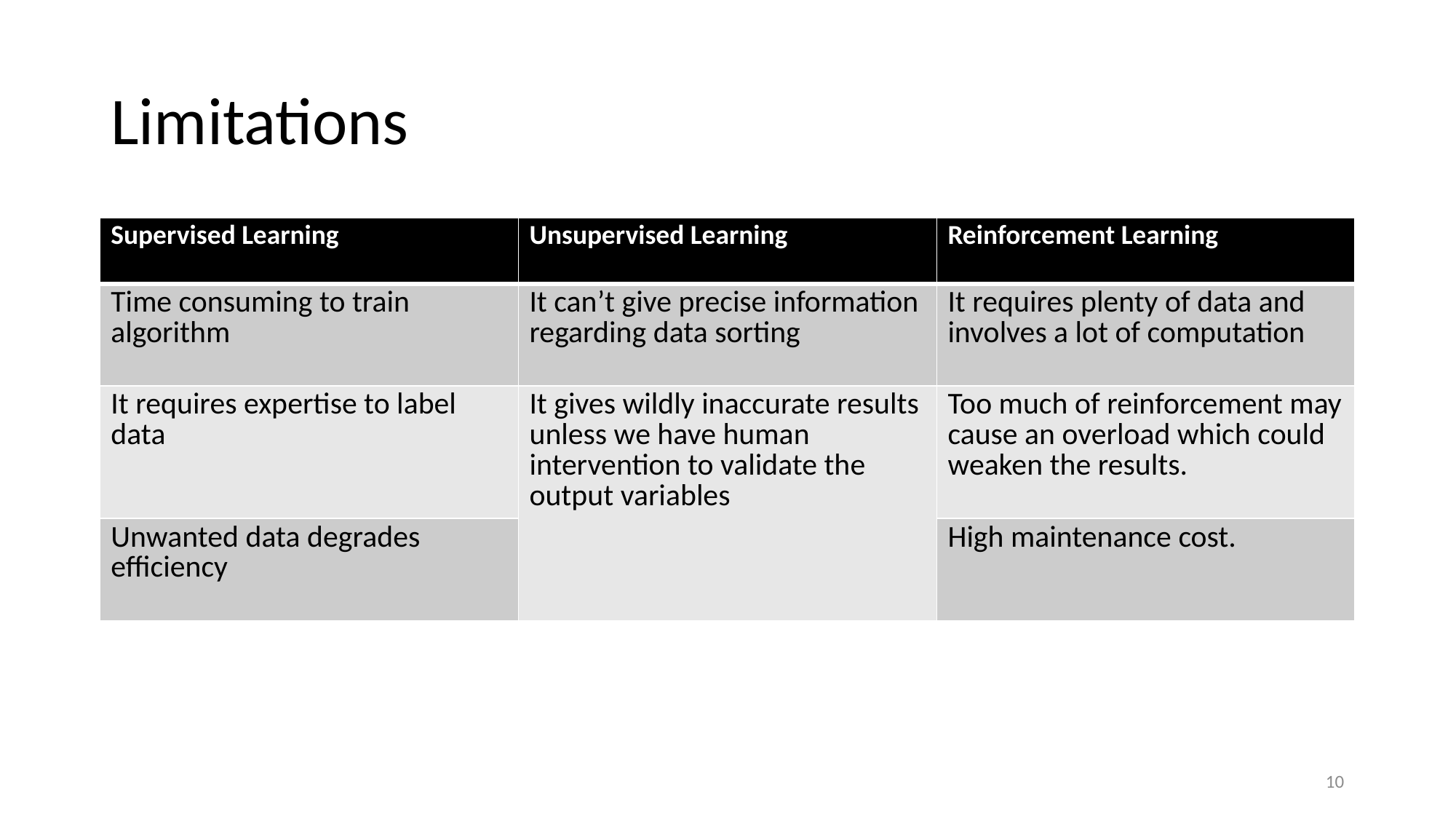

# Limitations
| Supervised Learning | Unsupervised Learning | Reinforcement Learning |
| --- | --- | --- |
| Time consuming to train algorithm | It can’t give precise information regarding data sorting | It requires plenty of data and involves a lot of computation |
| It requires expertise to label data | It gives wildly inaccurate results unless we have human intervention to validate the output variables | Too much of reinforcement may cause an overload which could weaken the results. |
| Unwanted data degrades efficiency |  | High maintenance cost. |
10